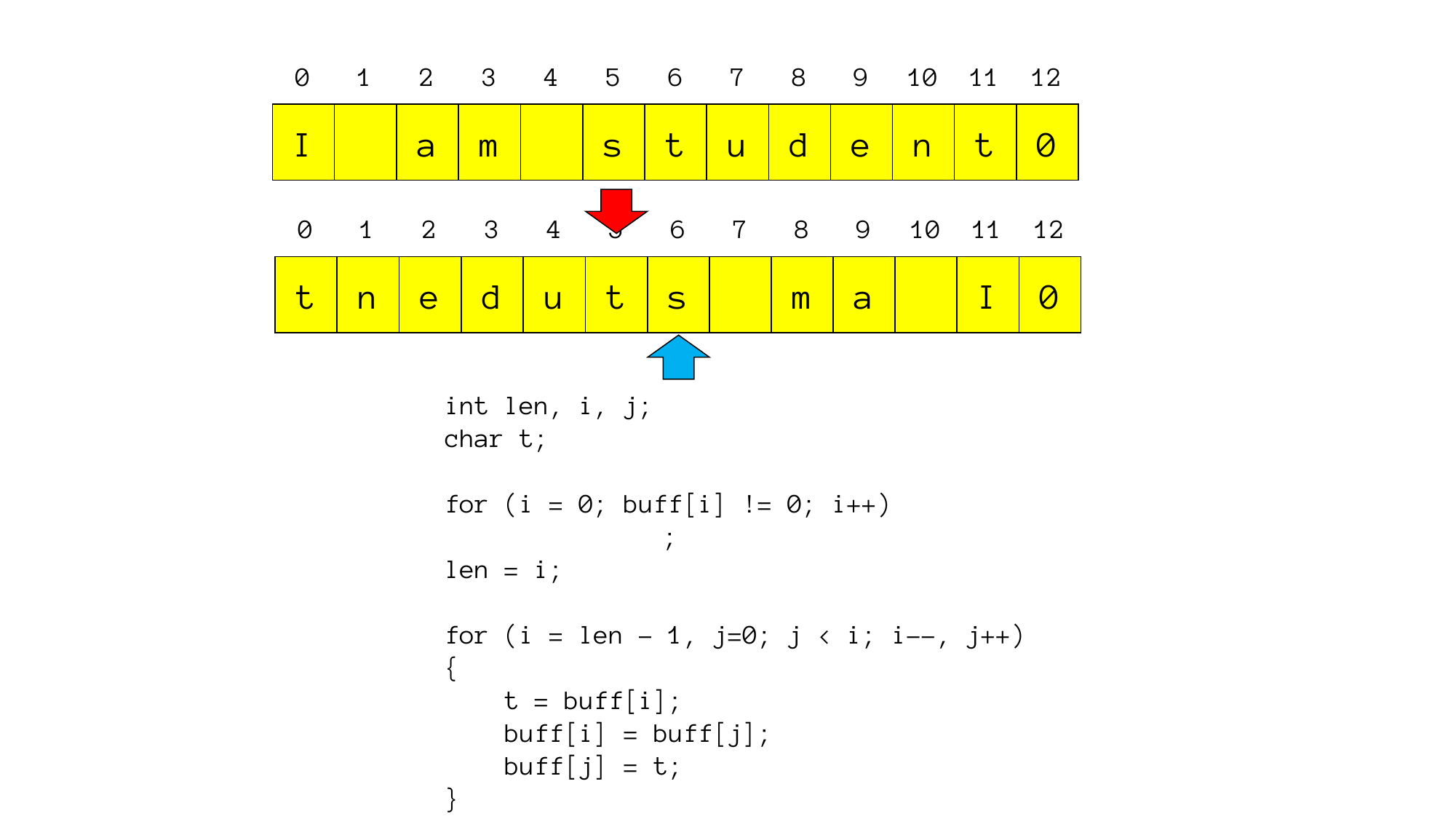

0
1
2
3
4
5
6
7
8
9
10
11
12
I

a
m

s
t
u
d
e
n
t
0
0
1
2
3
4
5

6
7
8
9
10
11
12
t
n
e
d
u
t
s

m
a

I
0

int len, i, j;
char t;

for (i = 0; buff[i] != 0; i++)
		;
len = i;

for (i = len - 1, j=0; j < i; i--, j++)
{
    t = buff[i];
    buff[i] = buff[j];
    buff[j] = t;
}